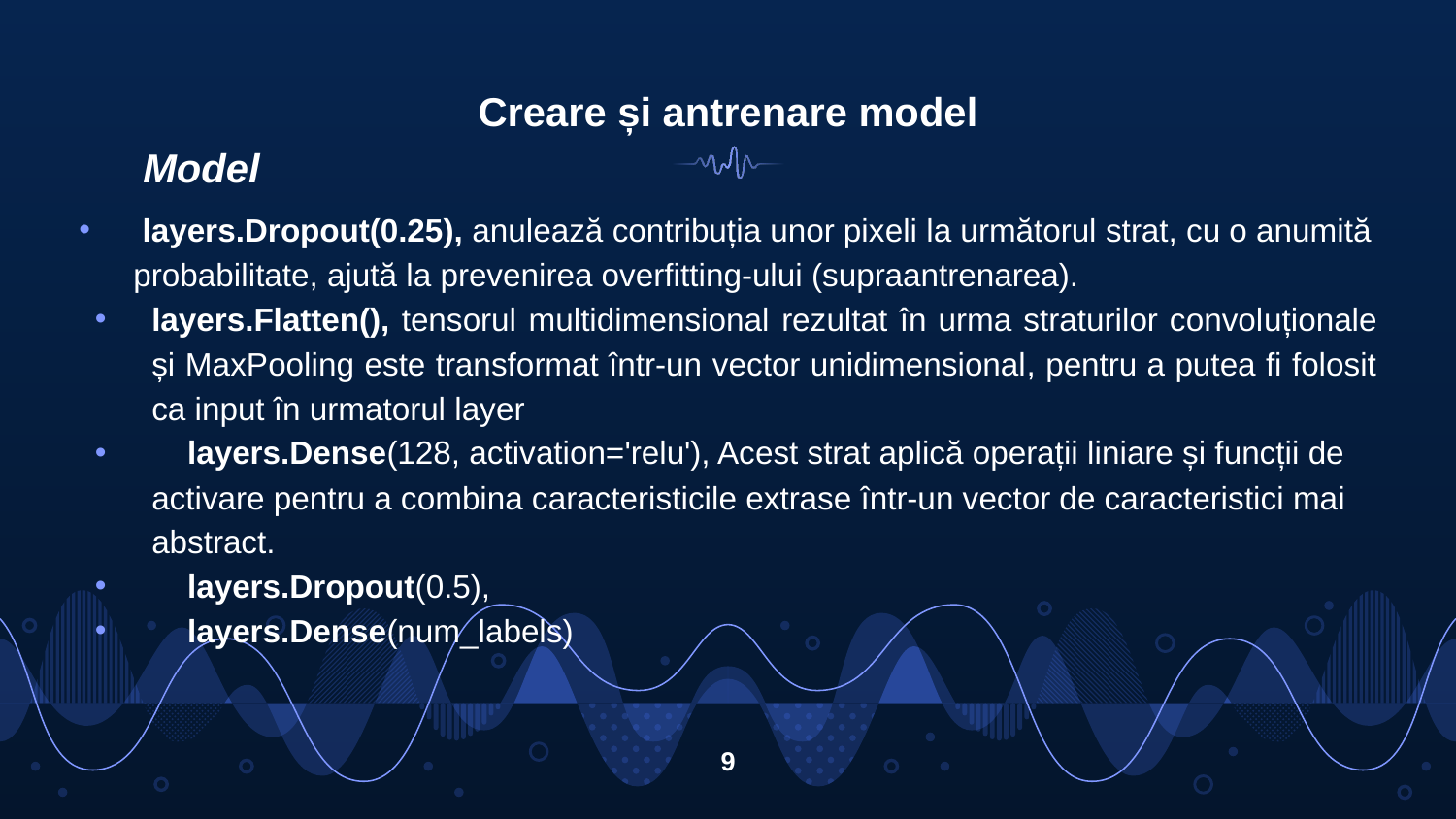

# Creare și antrenare model
Model
 layers.Dropout(0.25), anulează contribuția unor pixeli la următorul strat, cu o anumită probabilitate, ajută la prevenirea overfitting-ului (supraantrenarea).
layers.Flatten(), tensorul multidimensional rezultat în urma straturilor convoluționale și MaxPooling este transformat într-un vector unidimensional, pentru a putea fi folosit ca input în urmatorul layer
    layers.Dense(128, activation='relu'), Acest strat aplică operații liniare și funcții de activare pentru a combina caracteristicile extrase într-un vector de caracteristici mai abstract.
    layers.Dropout(0.5),
    layers.Dense(num_labels)

9